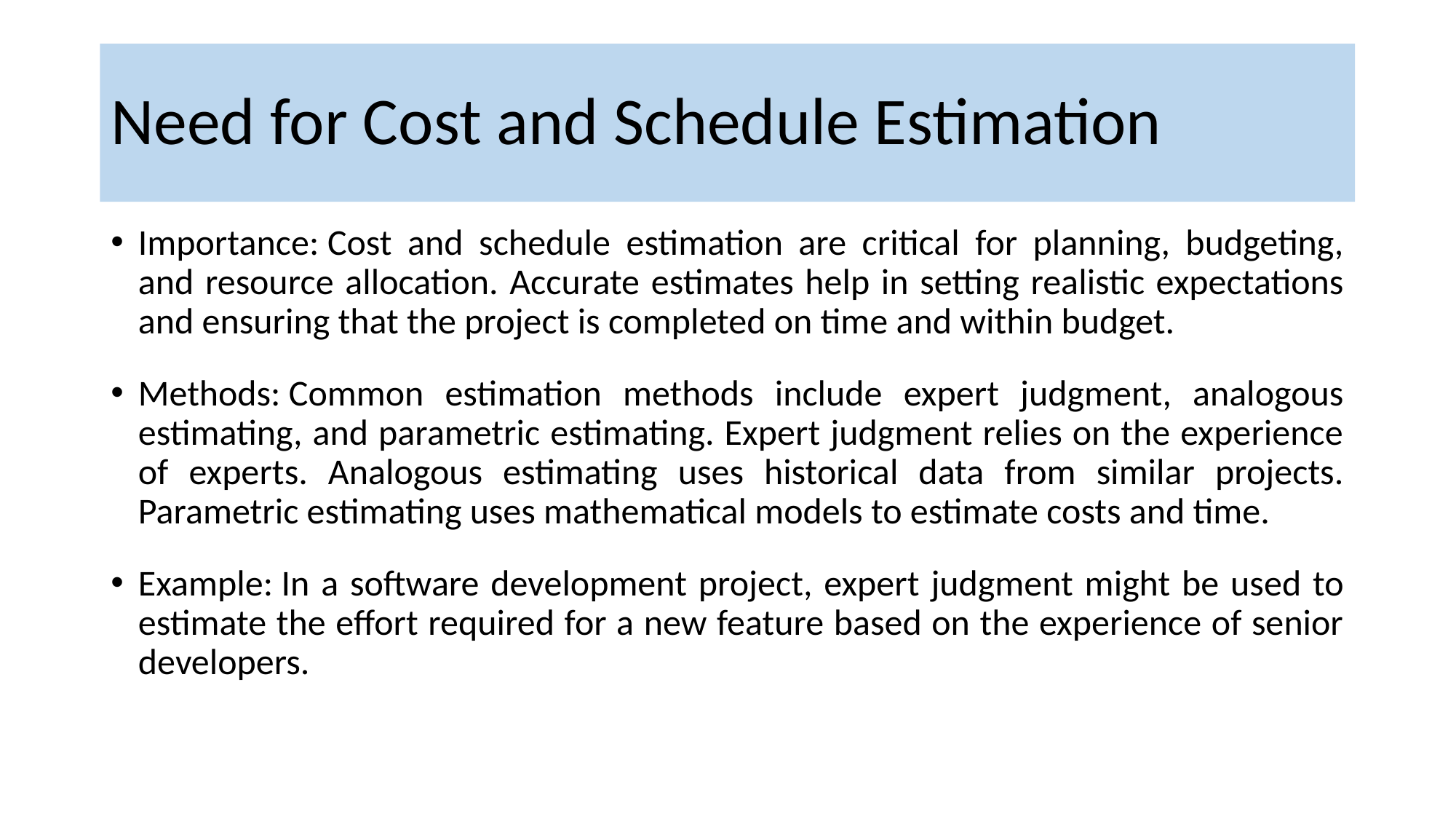

# Need for Cost and Schedule Estimation
Importance: Cost and schedule estimation are critical for planning, budgeting, and resource allocation. Accurate estimates help in setting realistic expectations and ensuring that the project is completed on time and within budget.
Methods: Common estimation methods include expert judgment, analogous estimating, and parametric estimating. Expert judgment relies on the experience of experts. Analogous estimating uses historical data from similar projects. Parametric estimating uses mathematical models to estimate costs and time.
Example: In a software development project, expert judgment might be used to estimate the effort required for a new feature based on the experience of senior developers.